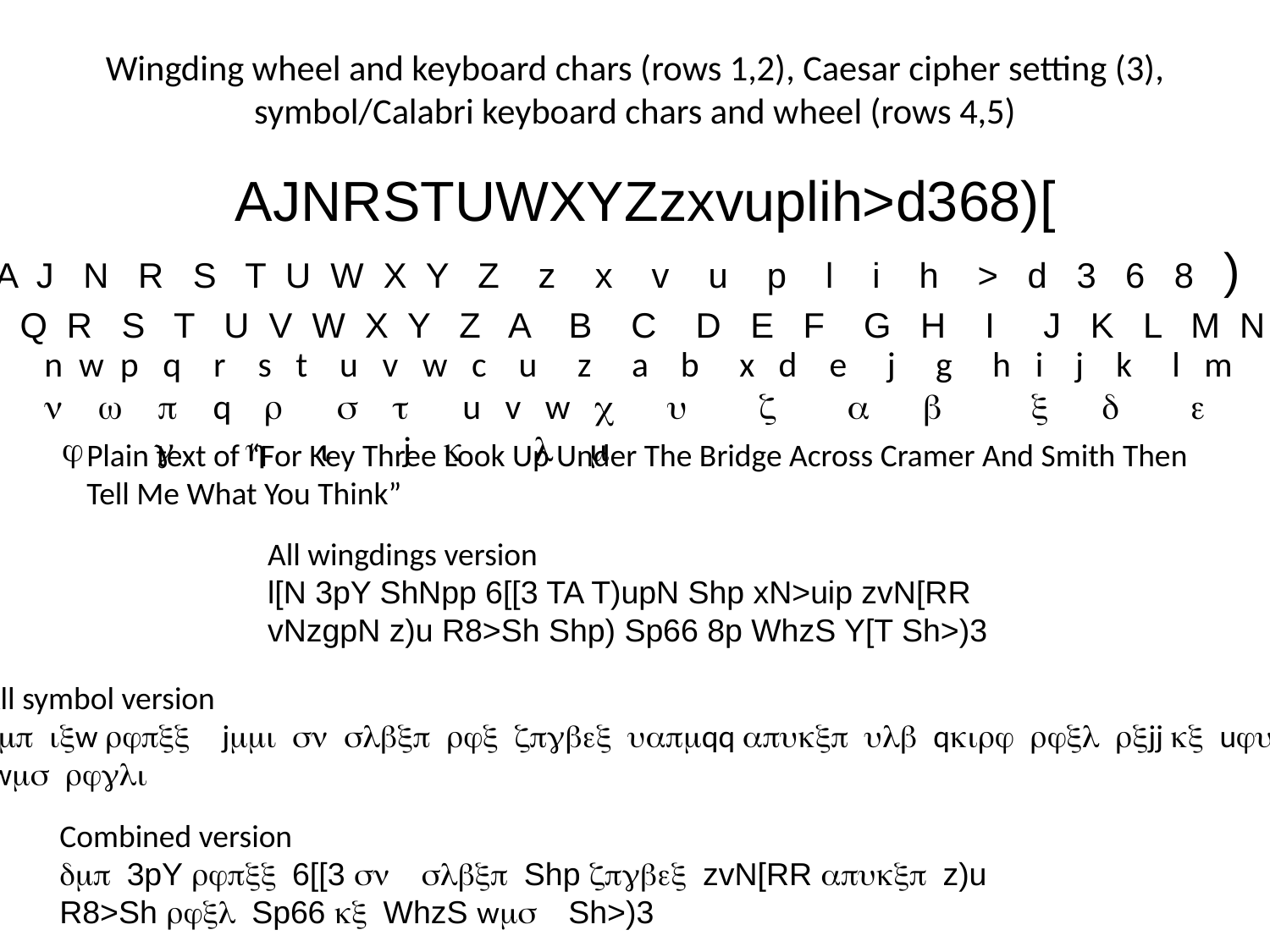

# Wingding wheel and keyboard chars (rows 1,2), Caesar cipher setting (3), symbol/Calabri keyboard chars and wheel (rows 4,5)
AJNRSTUWXYZzxvuplih>d368)[
A  J   N   R   S   T  U  W  X  Y   Z    z    x    v    u    p    l    i    h    >   d   3   6   8   )  [
P  Q  R   S   T   U  V  W  X  Y   Z   A    B    C    D   E   F    G   H    I     J   K   L   M  N  O
n  w  p   q    r    s   t    u   v   w   c    u     z     a    b     x   d    e     j     g     h   i    j    k     l   m
ν  ω  π  q    ρ   σ  τ   u   v   w   χ   υ    ζ    α   β     ξ   δ    ε   ϕ    γ    η   ι    j    κ    λ  μ
Plain text of “For Key Three Look Up Under The Bridge Across Cramer And Smith Then Tell Me What You Think”
All wingdings version
l[N 3pY ShNpp 6[[3 TA T)upN Shp xN>uip zvN[RR
vNzgpN z)u R8>Sh Shp) Sp66 8p WhzS Y[T Sh>)3
All symbol version
δμπ ιξw ρϕπξξ  jμμι σν σλβξπ ρϕξ ζπγβεξ υαπμqq απυκξπ υλβ qκιρϕ ρϕξλ ρξjj κξ uϕυρ
 wμσ ρϕγλι
Combined version
δμπ 3pY ρϕπξξ 6[[3 σν  σλβξπ Shp ζπγβεξ zvN[RR απυκξπ z)u
R8>Sh ρϕξλ Sp66 κξ WhzS wμσ  Sh>)3